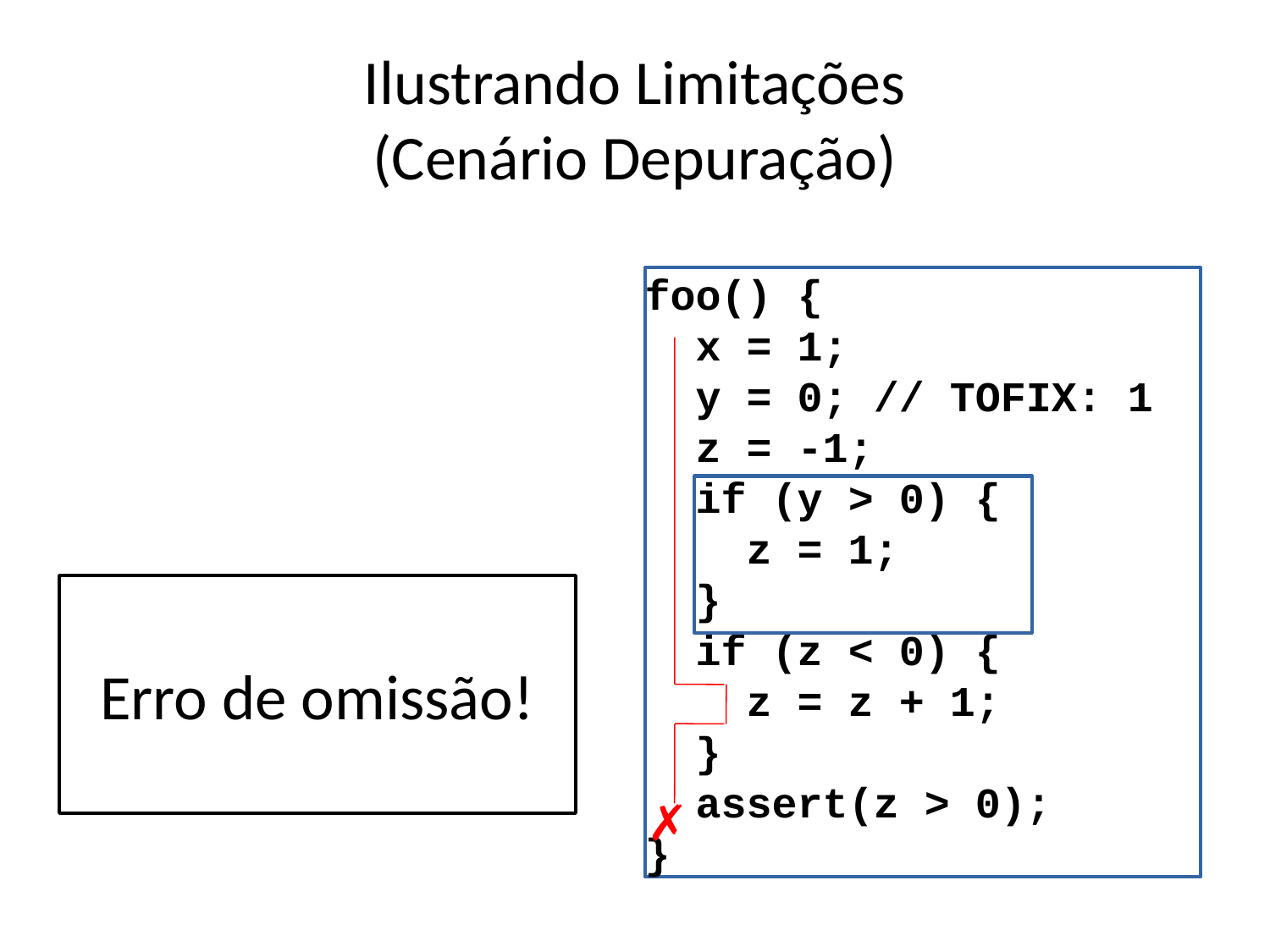

# Ilustrando Limitações (Cenário Depuração)
foo() {
  x = 1;
  y = 0; // TOFIX: 1
  z = -1;
  if (y > 0) {
    z = 1;
  }
  if (z < 0) {
    z = z + 1;
  }
  assert(z > 0);
}

Erro de omissão!
✗